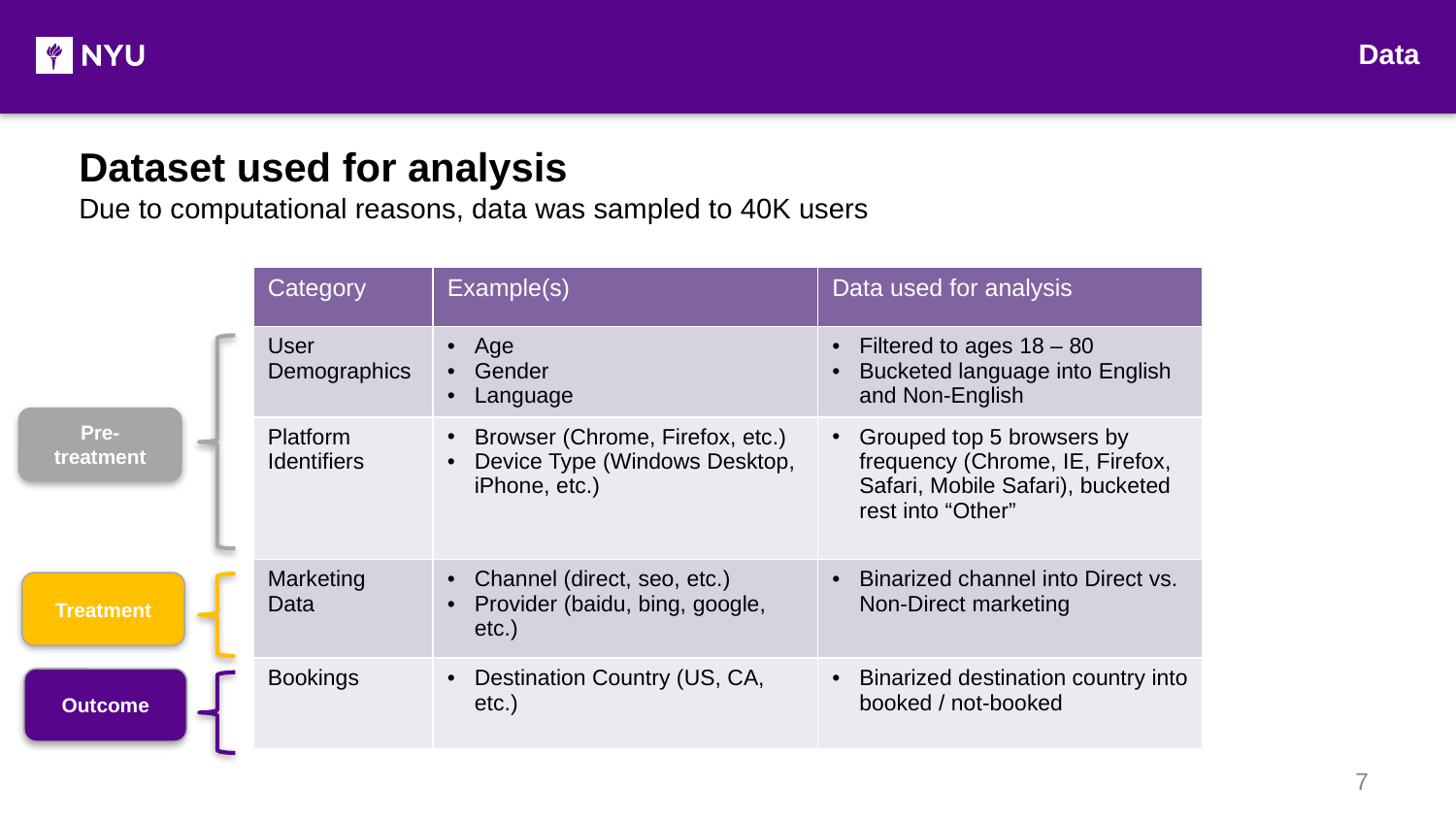

Data
Dataset used for analysis
Due to computational reasons, data was sampled to 40K users

| Category | Example(s) | Data used for analysis |
| --- | --- | --- |
| User Demographics | Age Gender Language | Filtered to ages 18 – 80 Bucketed language into English and Non-English |
| Platform Identifiers | Browser (Chrome, Firefox, etc.) Device Type (Windows Desktop, iPhone, etc.) | Grouped top 5 browsers by frequency (Chrome, IE, Firefox, Safari, Mobile Safari), bucketed rest into “Other” |
| Marketing Data | Channel (direct, seo, etc.) Provider (baidu, bing, google, etc.) | Binarized channel into Direct vs. Non-Direct marketing |
| Bookings | Destination Country (US, CA, etc.) | Binarized destination country into booked / not-booked |

Pre-treatment
Treatment

Outcome

7